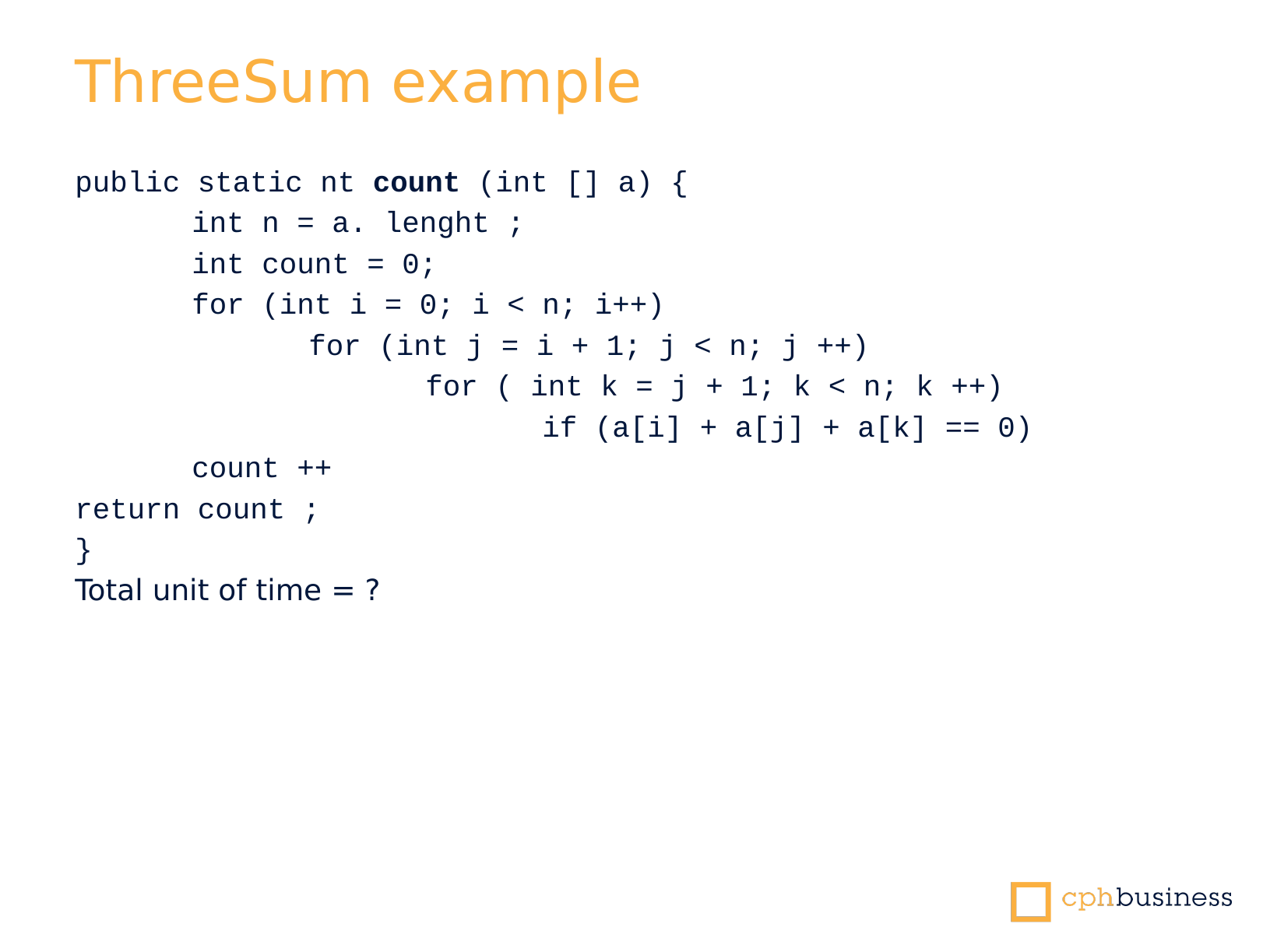

# ThreeSum example
public static nt count (int [] a) {
	int n = a. lenght ;
	int count = 0;
	for (int i = 0; i < n; i++)
		for (int j = i + 1; j < n; j ++)
			for ( int k = j + 1; k < n; k ++)
				if (a[i] + a[j] + a[k] == 0)
	count ++
return count ;
}
Total unit of time = ?